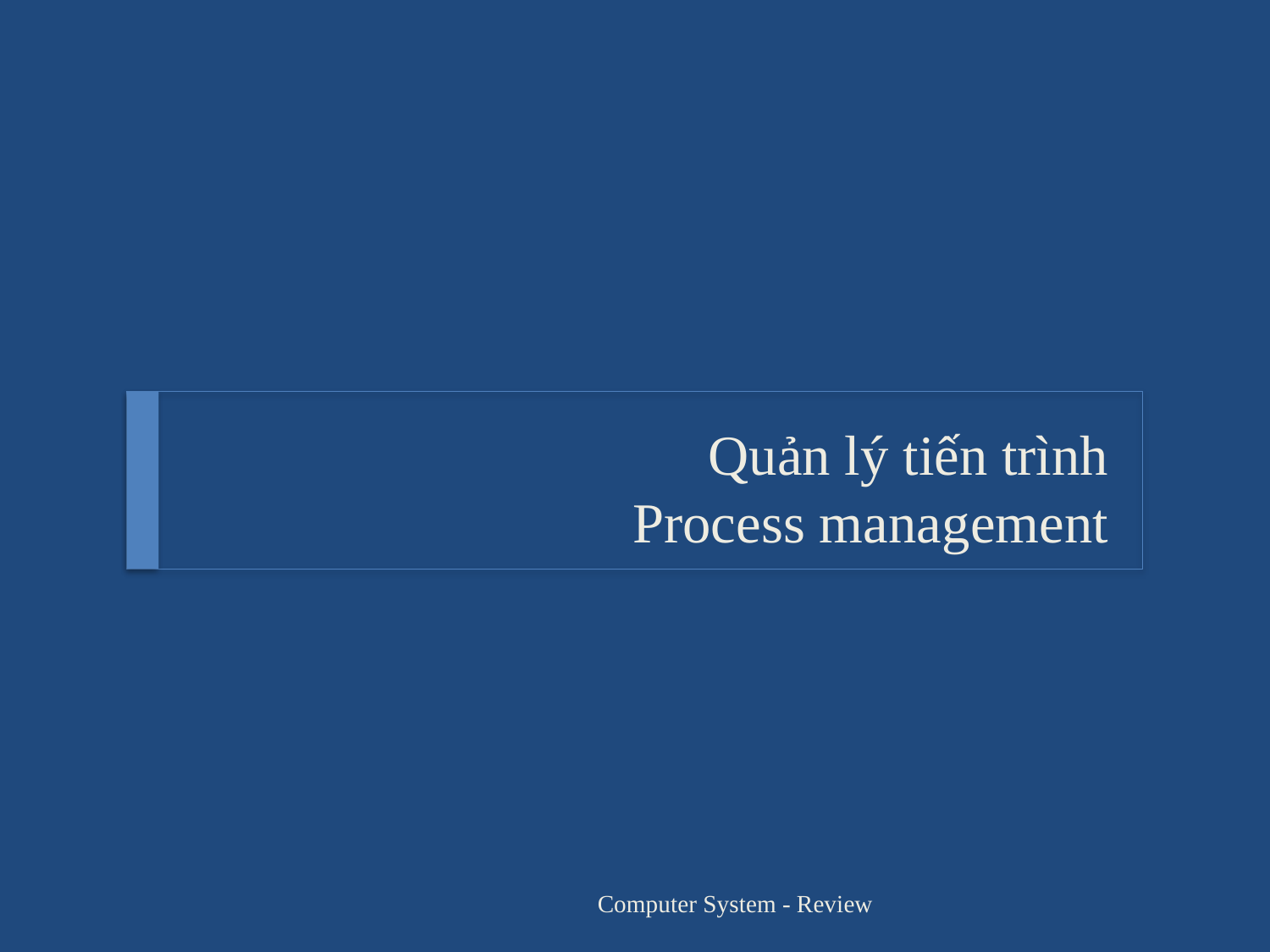

# Quản lý tiến trình Process management

Computer System - Review